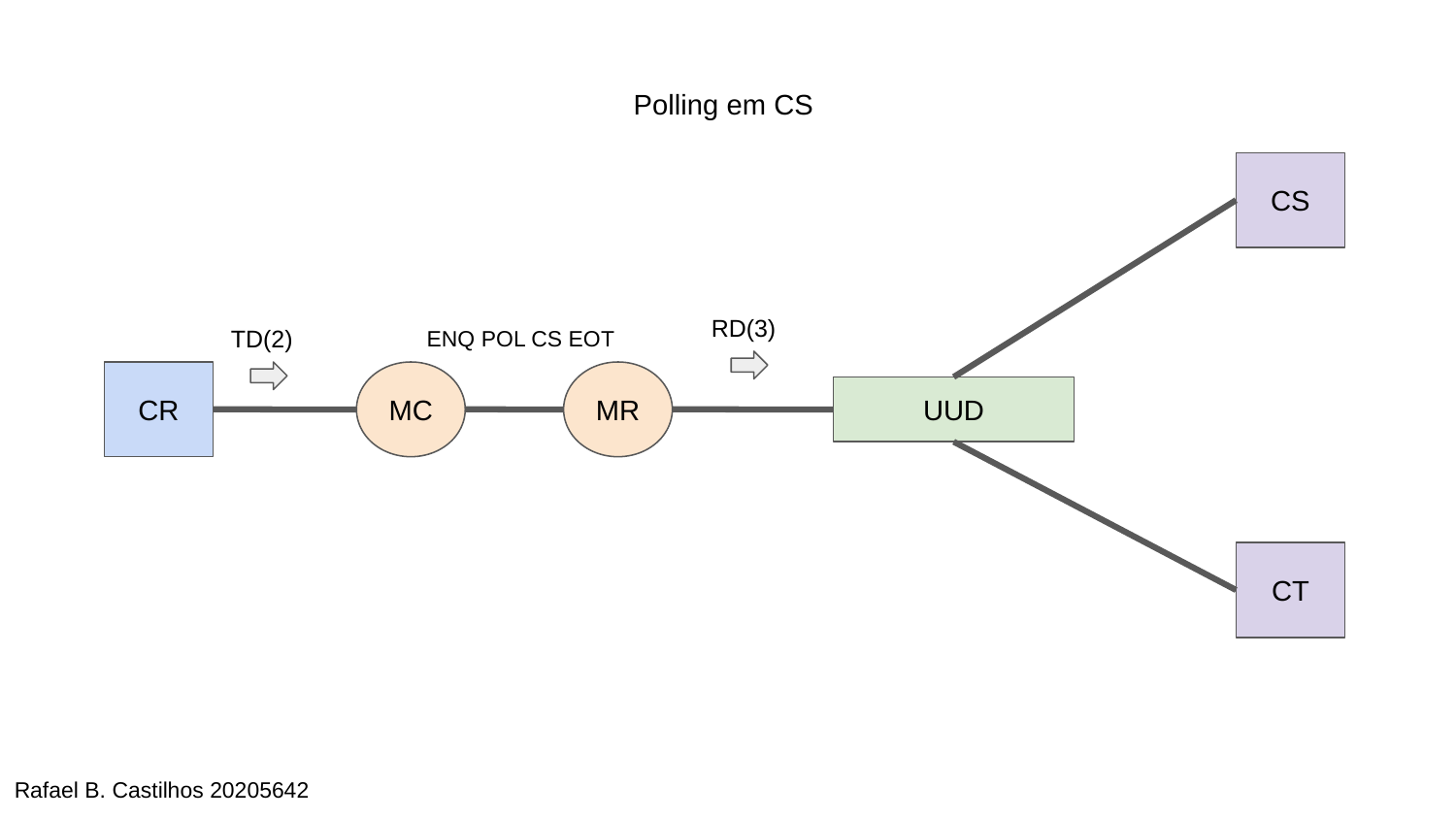

Polling em CS
CS

RD(3)
TD(2)
ENQ POL CS EOT

CR

MC
MR
UUD

CT
Rafael B. Castilhos 20205642